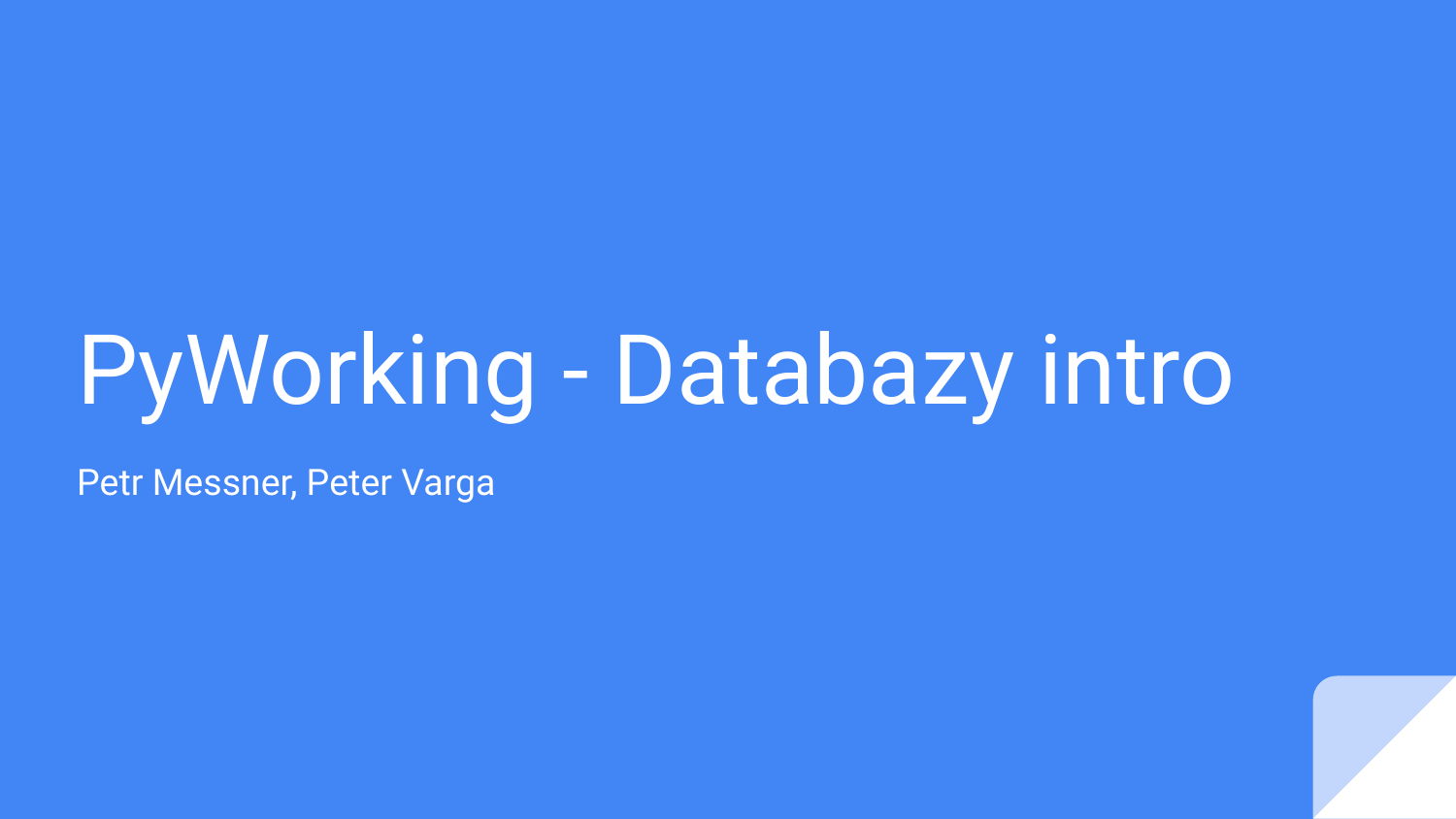

# PyWorking - Databazy intro
Petr Messner, Peter Varga